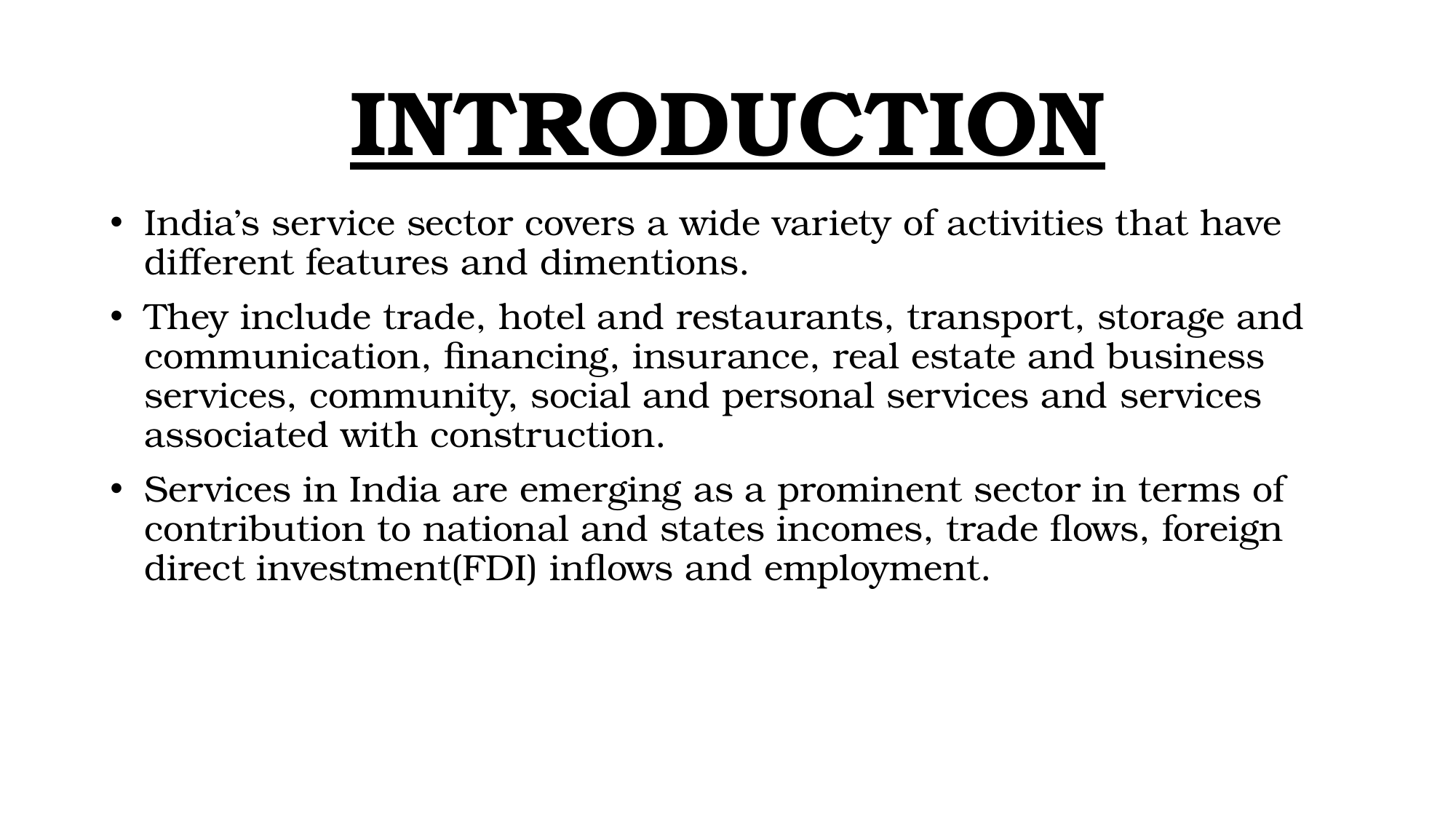

# INTRODUCTION
India’s service sector covers a wide variety of activities that have different features and dimentions.
They include trade, hotel and restaurants, transport, storage and communication, financing, insurance, real estate and business services, community, social and personal services and services associated with construction.
Services in India are emerging as a prominent sector in terms of contribution to national and states incomes, trade flows, foreign direct investment(FDI) inflows and employment.